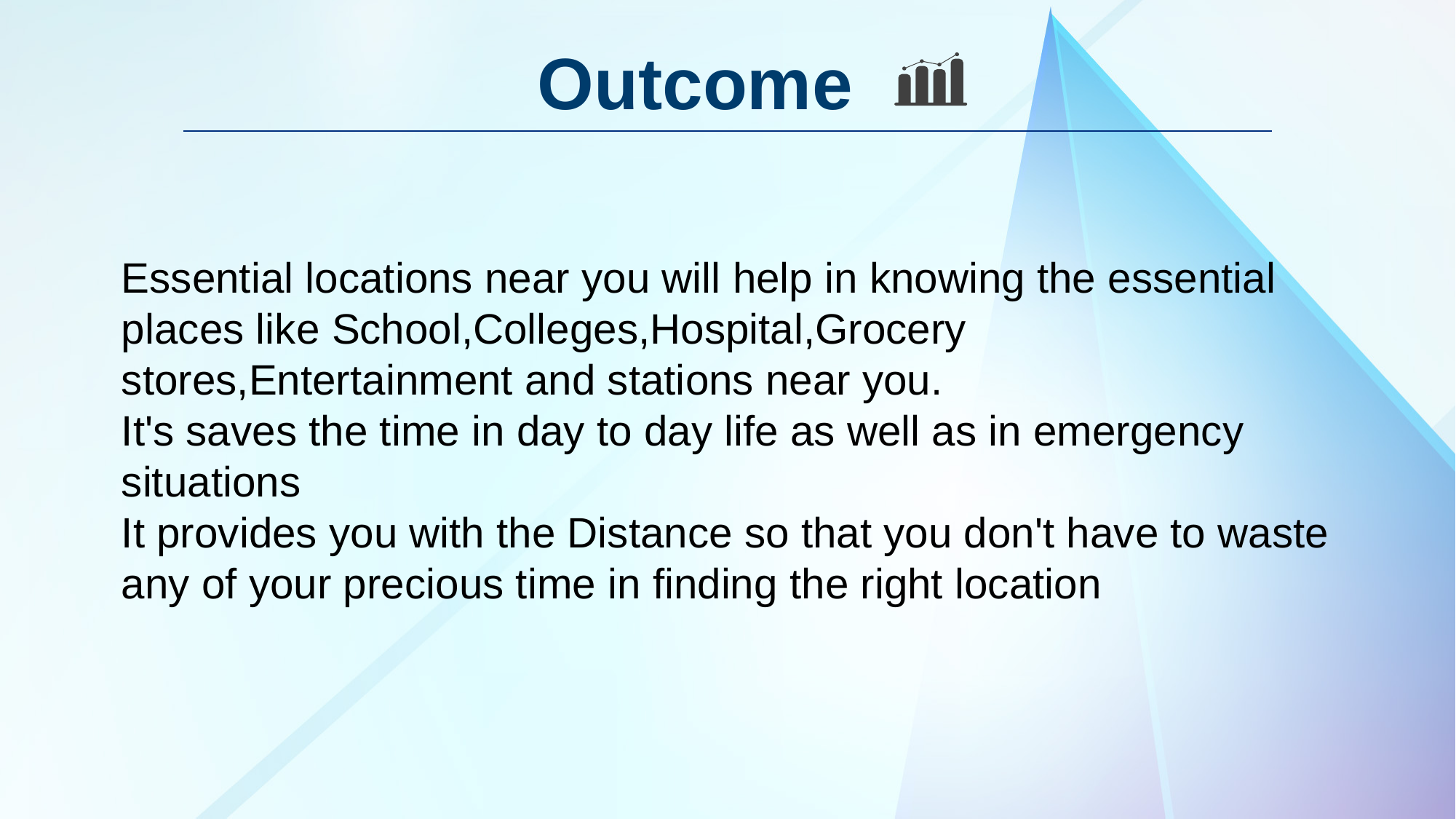

Outcome

Essential locations near you will help in knowing the essential places like School,Colleges,Hospital,Grocery stores,Entertainment and stations near you.
It's saves the time in day to day life as well as in emergency situations
It provides you with the Distance so that you don't have to waste any of your precious time in finding the right location